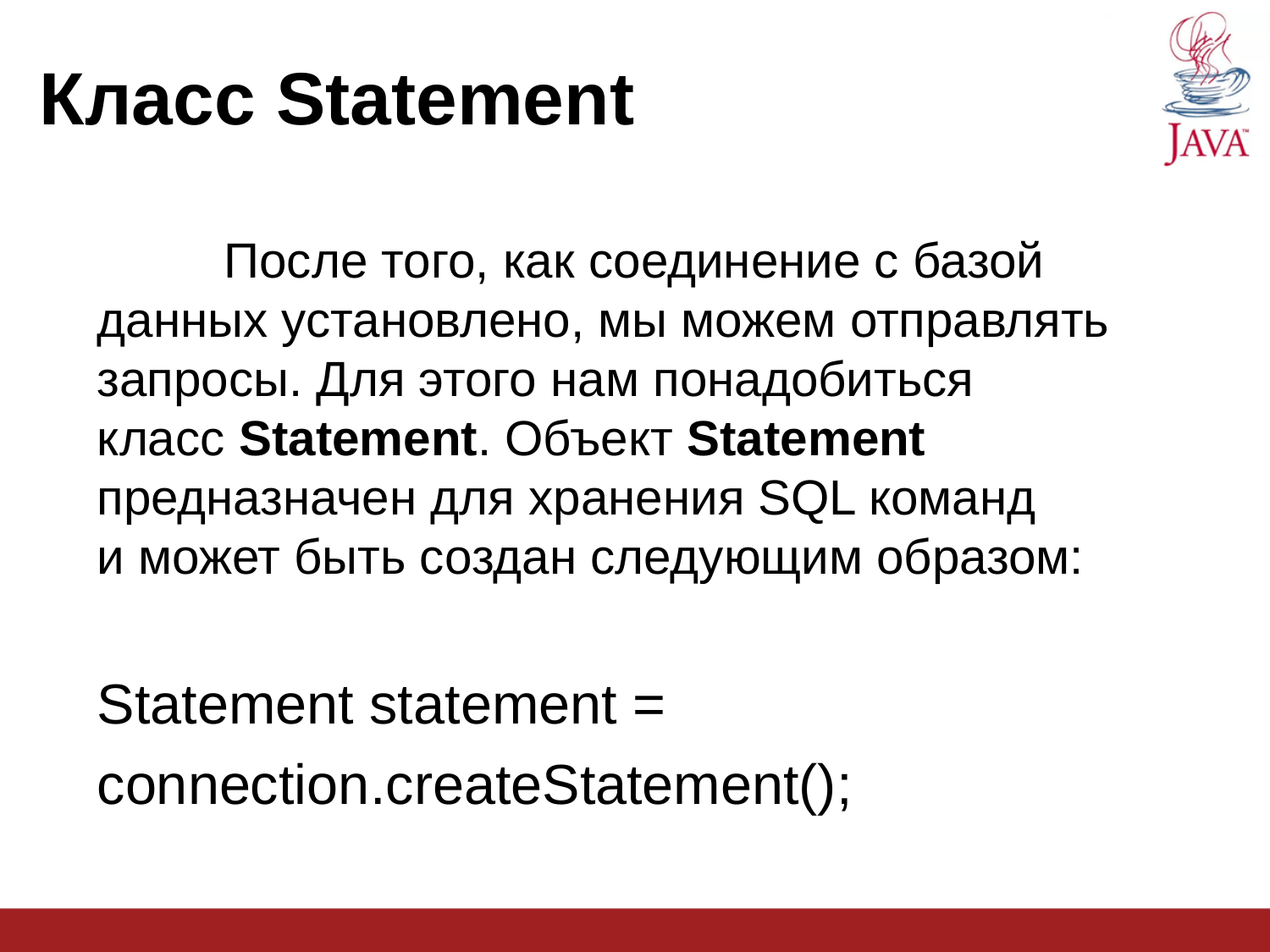

Класс Statement
	После того, как соединение с базой данных установлено, мы можем отправлять запросы. Для этого нам понадобиться класс Statement. Объект Statement предназначен для хранения SQL команд и может быть создан следующим образом:

Statement statement =
connection.createStatement();